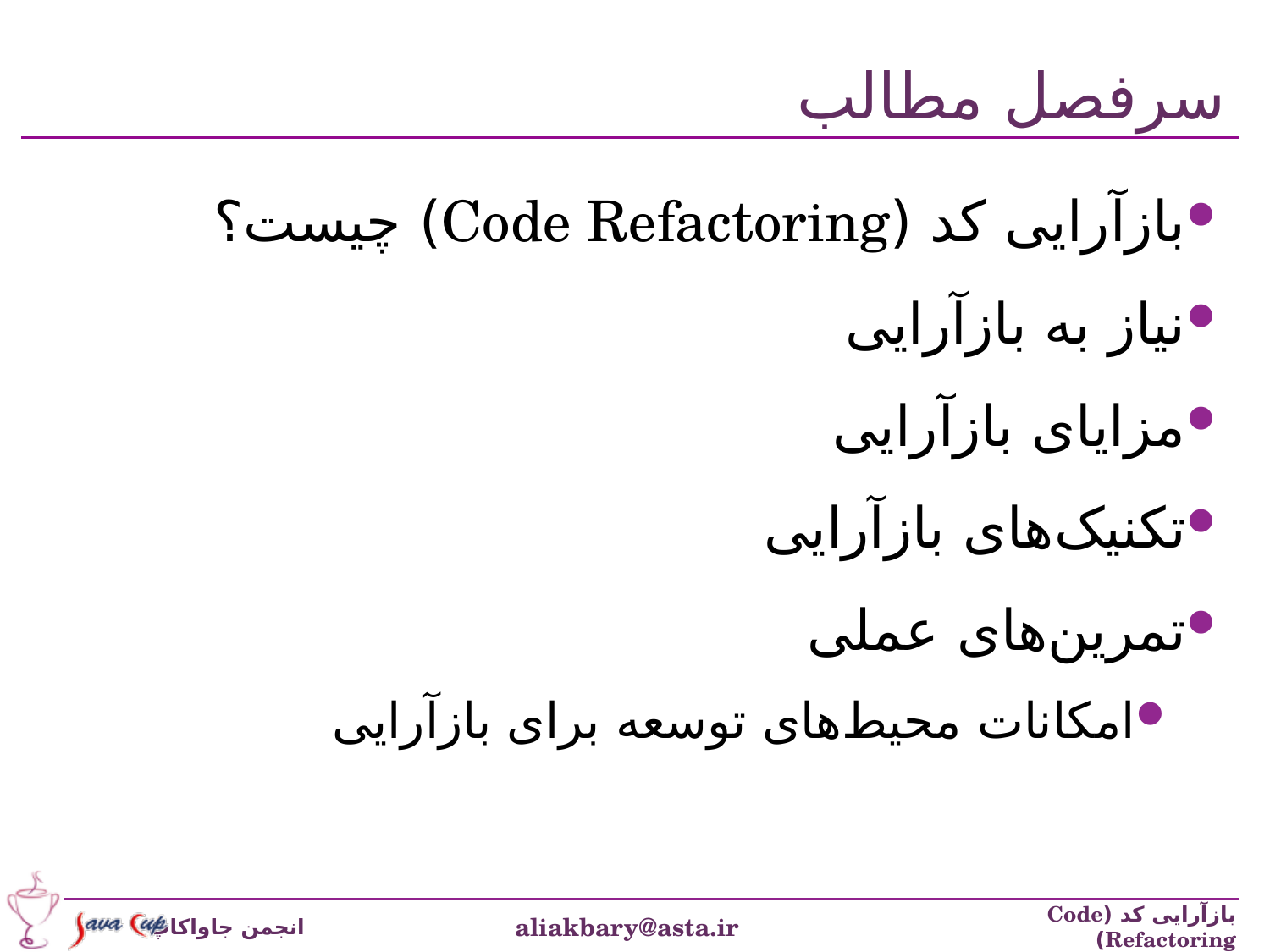

# سرفصل مطالب
بازآرایی کد (Code Refactoring) چیست؟
نیاز به بازآرایی
مزایای بازآرایی
تکنیک‌های بازآرایی
تمرین‌های عملی
امکانات محیط‌های توسعه برای بازآرایی